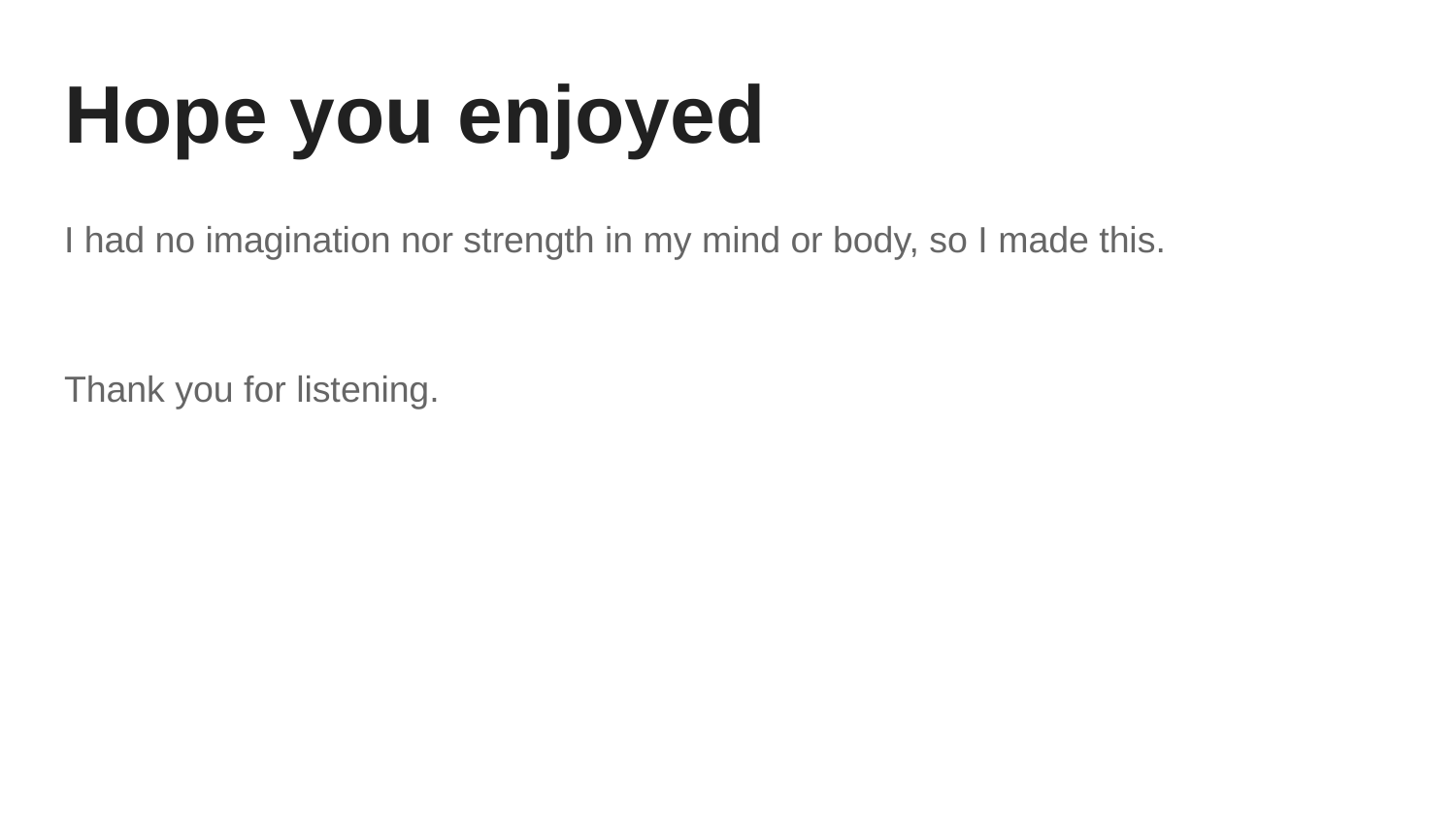

# Hope you enjoyed
I had no imagination nor strength in my mind or body, so I made this.

Thank you for listening.